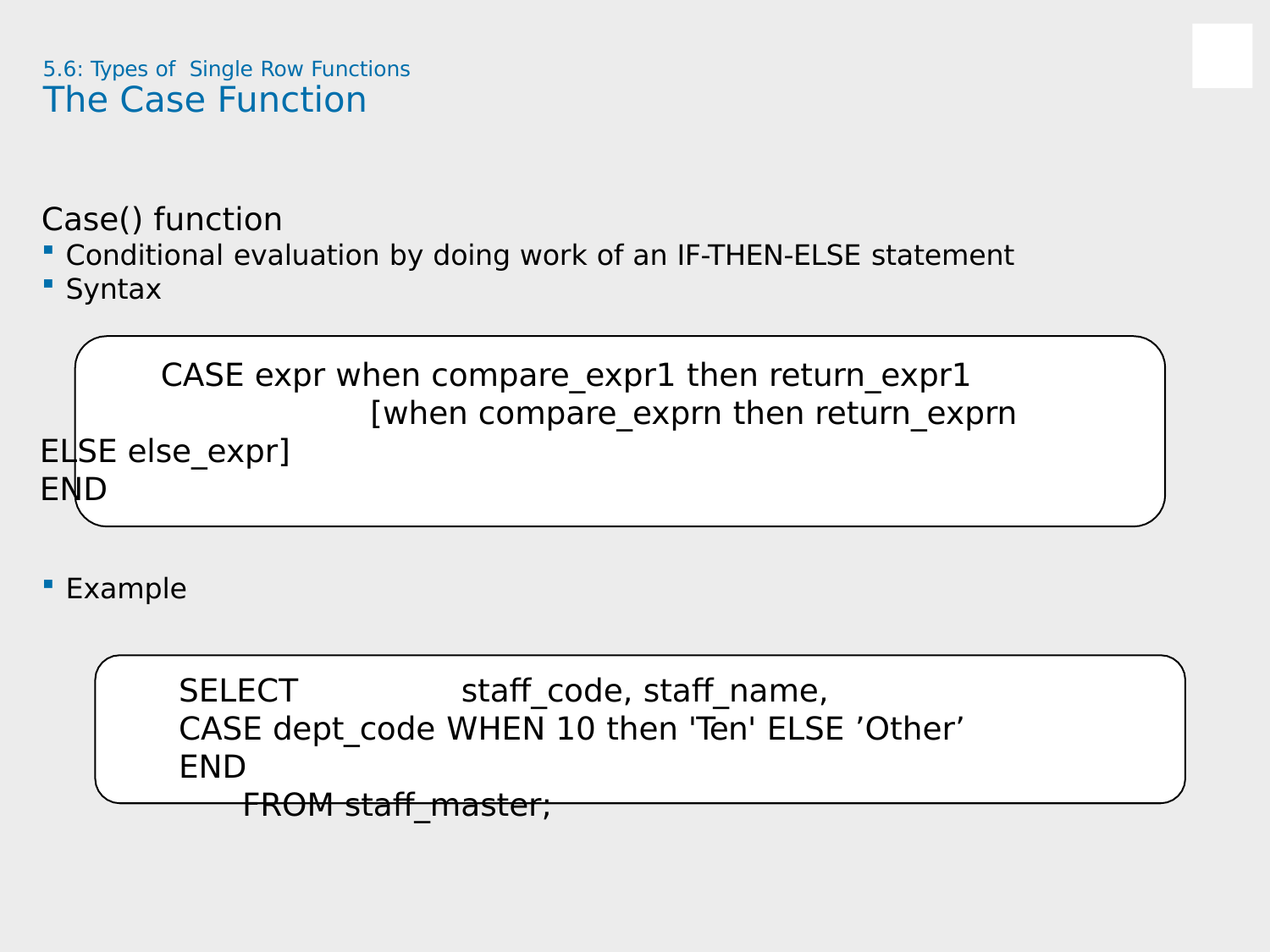

5.6: Types of Single Row Functions
# The Case Function
Case() function
Conditional evaluation by doing work of an IF-THEN-ELSE statement
Syntax

CASE expr when compare_expr1 then return_expr1  [when compare_exprn then return_exprn
ELSE else_expr]
END

Example

SELECT	staff_code, staff_name,
CASE dept_code WHEN 10 then 'Ten' ELSE ’Other’ END
FROM staff_master;